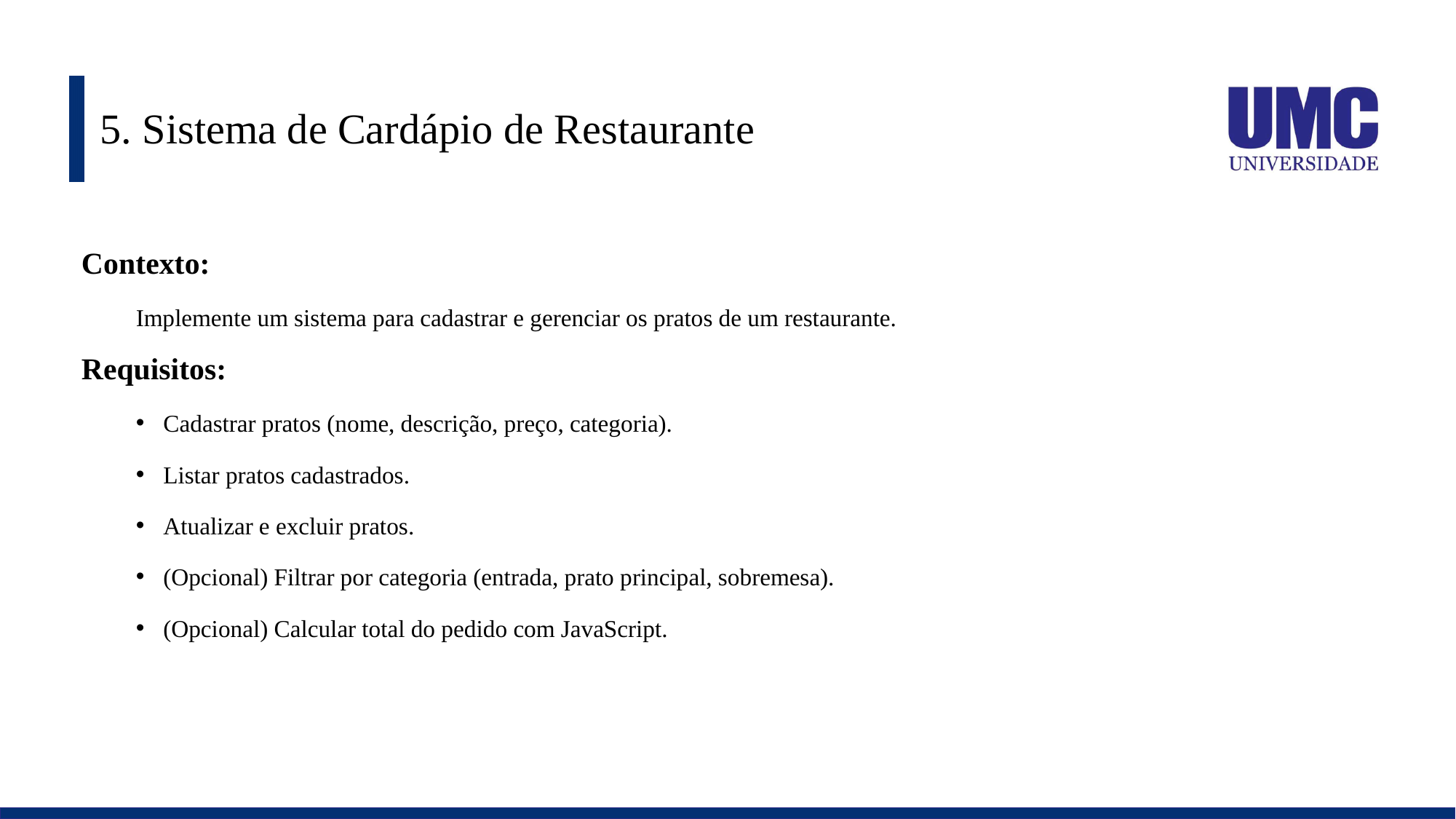

# 5. Sistema de Cardápio de Restaurante
Contexto:
Implemente um sistema para cadastrar e gerenciar os pratos de um restaurante.
Requisitos:
Cadastrar pratos (nome, descrição, preço, categoria).
Listar pratos cadastrados.
Atualizar e excluir pratos.
(Opcional) Filtrar por categoria (entrada, prato principal, sobremesa).
(Opcional) Calcular total do pedido com JavaScript.